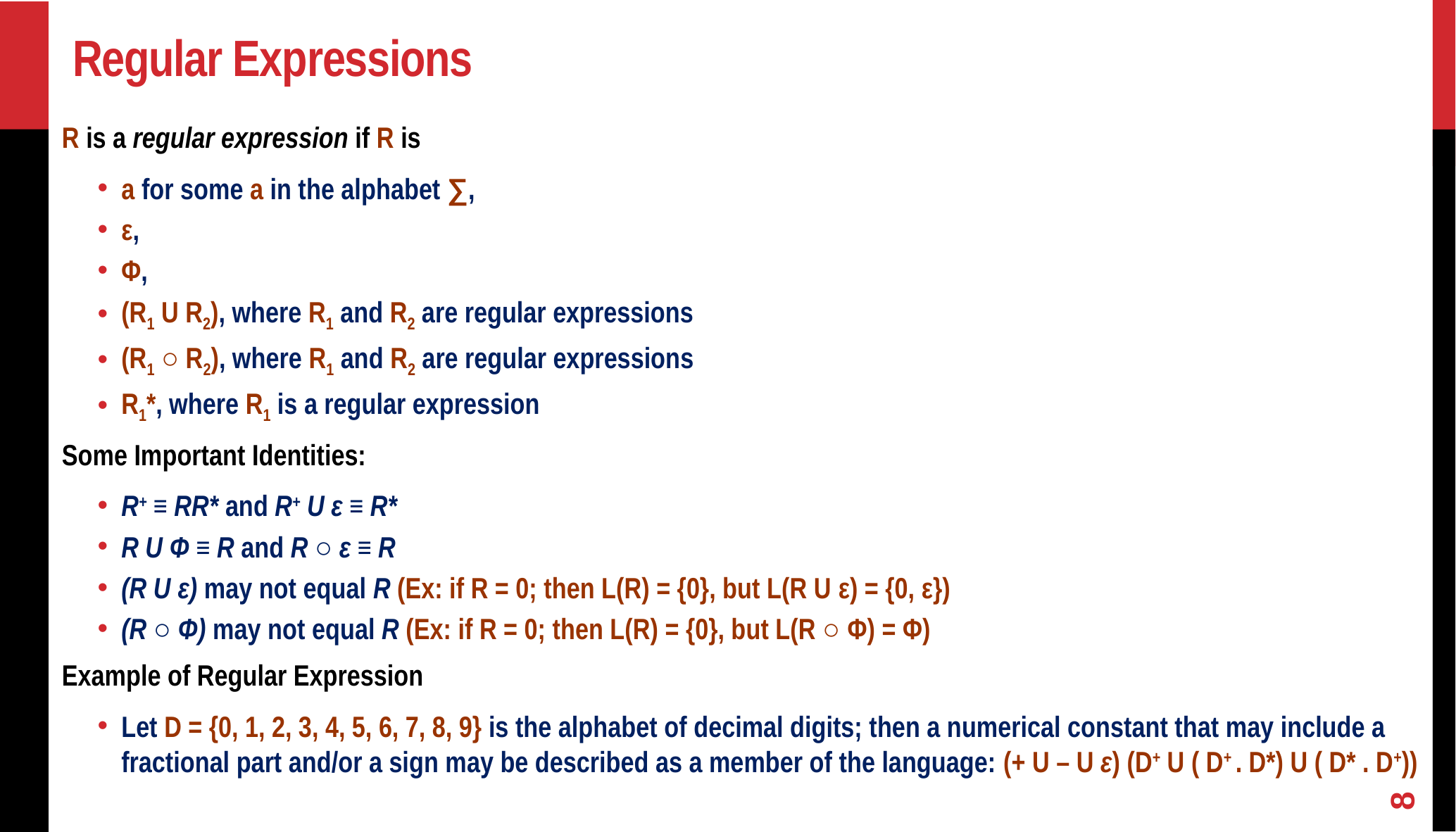

# Regular Expressions
R is a regular expression if R is
a for some a in the alphabet ∑,
ε,
Φ,
(R1 U R2), where R1 and R2 are regular expressions
(R1 ○ R2), where R1 and R2 are regular expressions
R1*, where R1 is a regular expression
Some Important Identities:
R+ ≡ RR* and R+ U ε ≡ R*
R U Φ ≡ R and R ○ ε ≡ R
(R U ε) may not equal R (Ex: if R = 0; then L(R) = {0}, but L(R U ε) = {0, ε})
(R ○ Φ) may not equal R (Ex: if R = 0; then L(R) = {0}, but L(R ○ Φ) = Φ)
Example of Regular Expression
Let D = {0, 1, 2, 3, 4, 5, 6, 7, 8, 9} is the alphabet of decimal digits; then a numerical constant that may include a fractional part and/or a sign may be described as a member of the language: (+ U – U ε) (D+ U ( D+ . D*) U ( D* . D+))
8